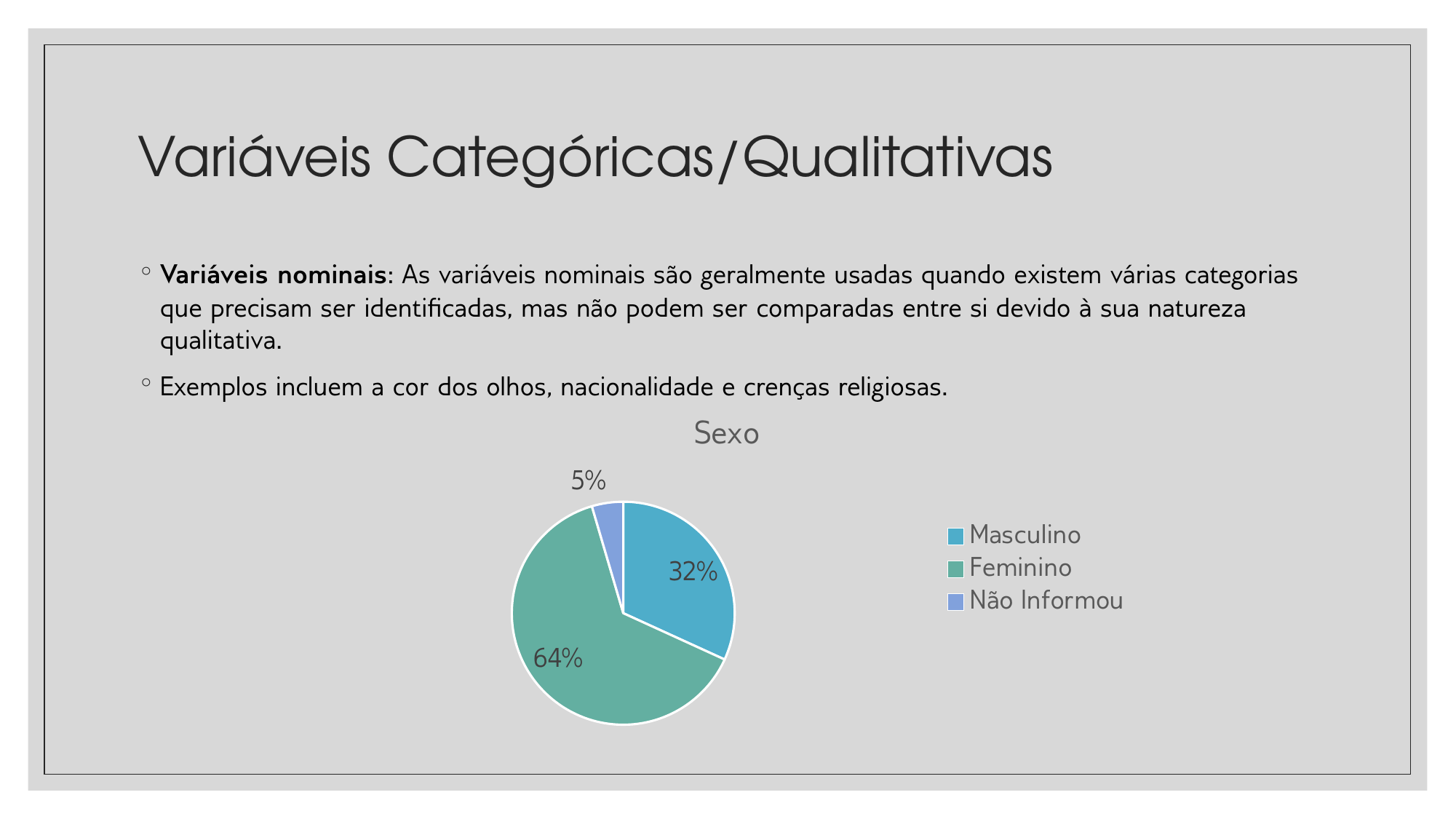

# Variáveis Categóricas/Qualitativas
Variáveis nominais: As variáveis nominais são geralmente usadas quando existem várias categorias que precisam ser identificadas, mas não podem ser comparadas entre si devido à sua natureza qualitativa.
Exemplos incluem a cor dos olhos, nacionalidade e crenças religiosas.

### Chart:

| Category | Sexo |
|---|---|
| Masculino | 0.35 |
| Feminino | 0.7 |
| Não Informou | 0.05 |